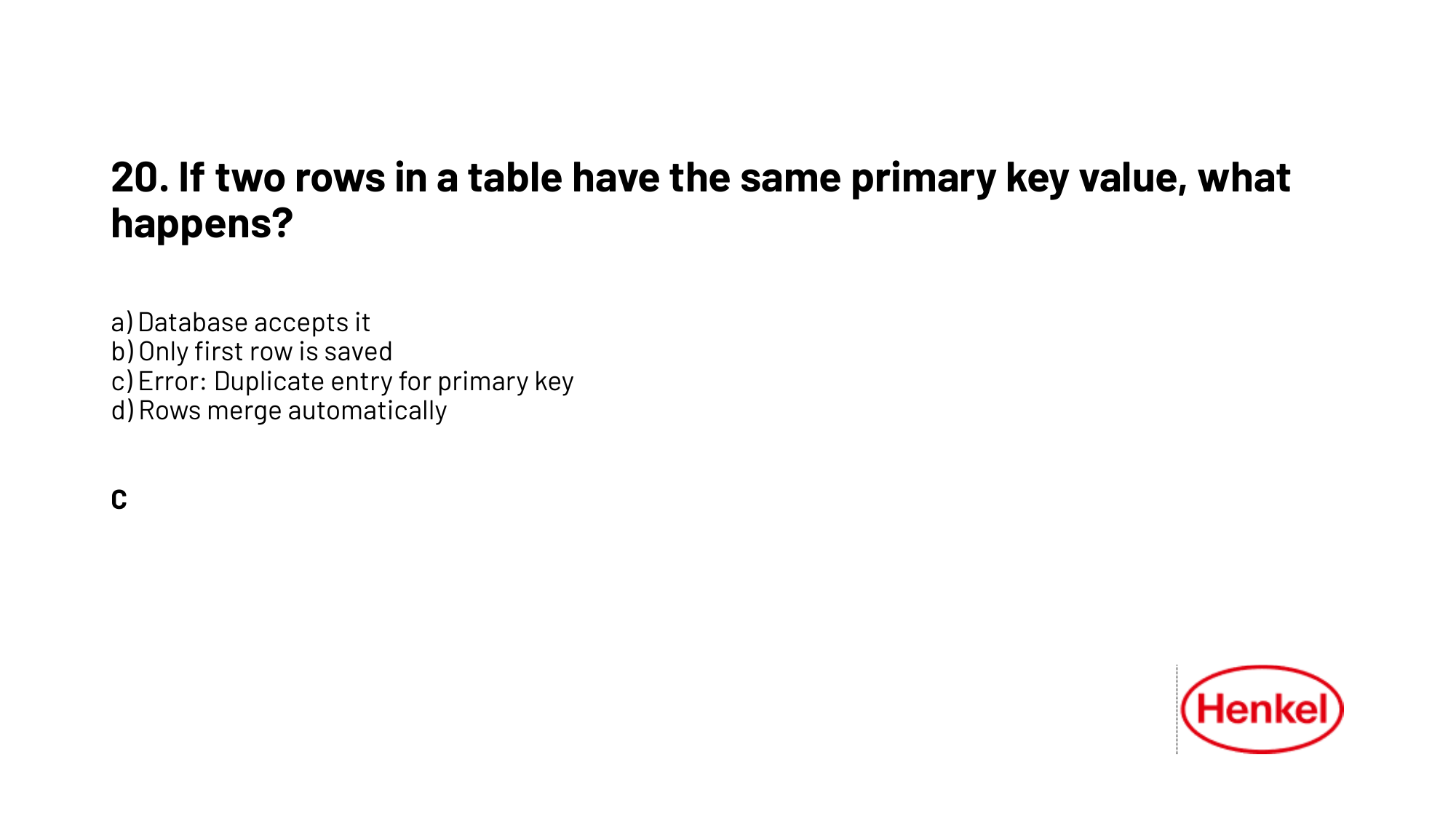

20. If two rows in a table have the same primary key value, what happens?
a) Database accepts it
b) Only first row is saved
c) Error: Duplicate entry for primary key
d) Rows merge automatically

C